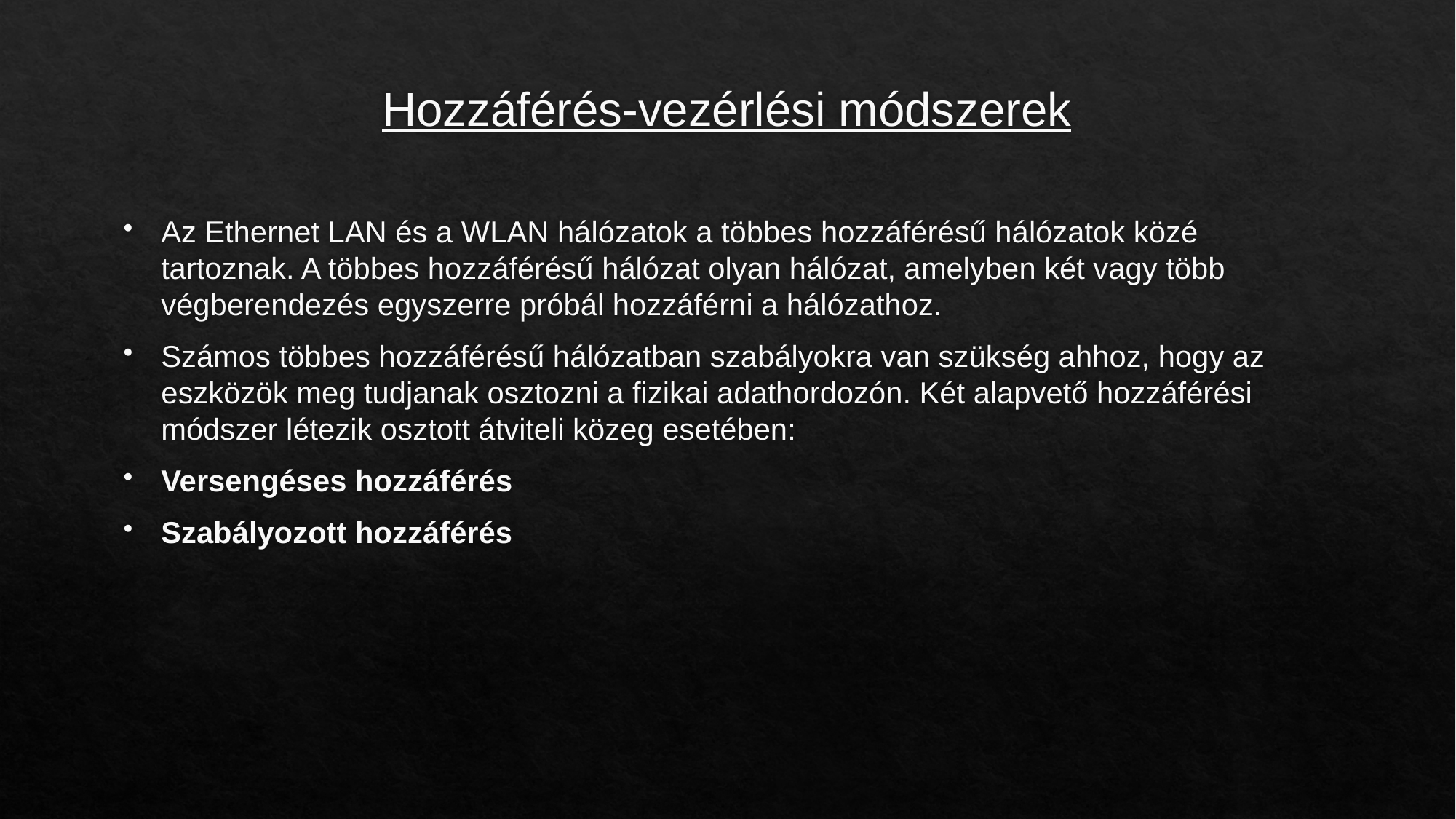

# Hozzáférés-vezérlési módszerek
Az Ethernet LAN és a WLAN hálózatok a többes hozzáférésű hálózatok közé tartoznak. A többes hozzáférésű hálózat olyan hálózat, amelyben két vagy több végberendezés egyszerre próbál hozzáférni a hálózathoz.
Számos többes hozzáférésű hálózatban szabályokra van szükség ahhoz, hogy az eszközök meg tudjanak osztozni a fizikai adathordozón. Két alapvető hozzáférési módszer létezik osztott átviteli közeg esetében:
Versengéses hozzáférés
Szabályozott hozzáférés